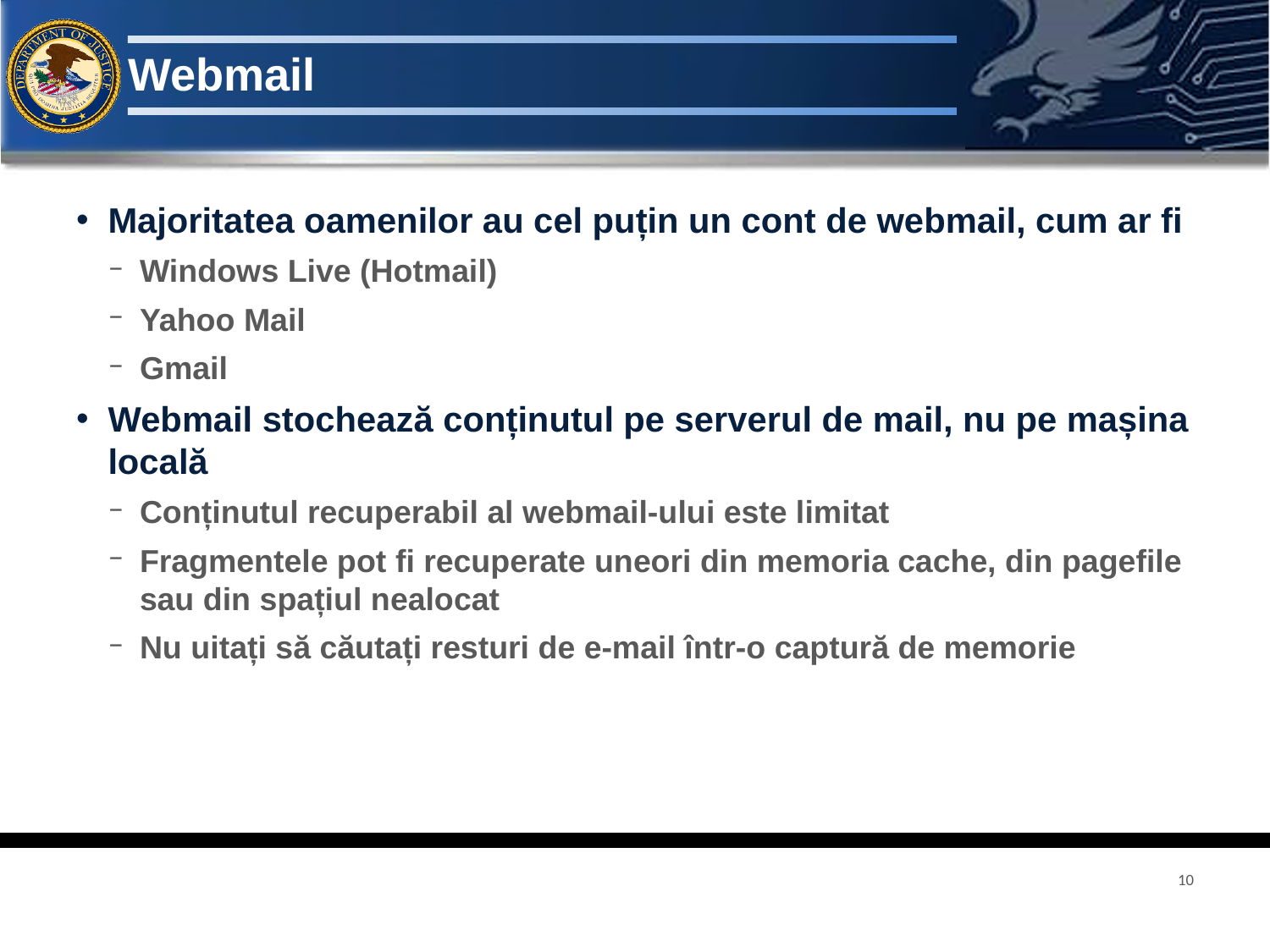

# Webmail
Majoritatea oamenilor au cel puțin un cont de webmail, cum ar fi
Windows Live (Hotmail)
Yahoo Mail
Gmail
Webmail stochează conținutul pe serverul de mail, nu pe mașina locală
Conținutul recuperabil al webmail-ului este limitat
Fragmentele pot fi recuperate uneori din memoria cache, din pagefile sau din spațiul nealocat
Nu uitați să căutați resturi de e-mail într-o captură de memorie
10